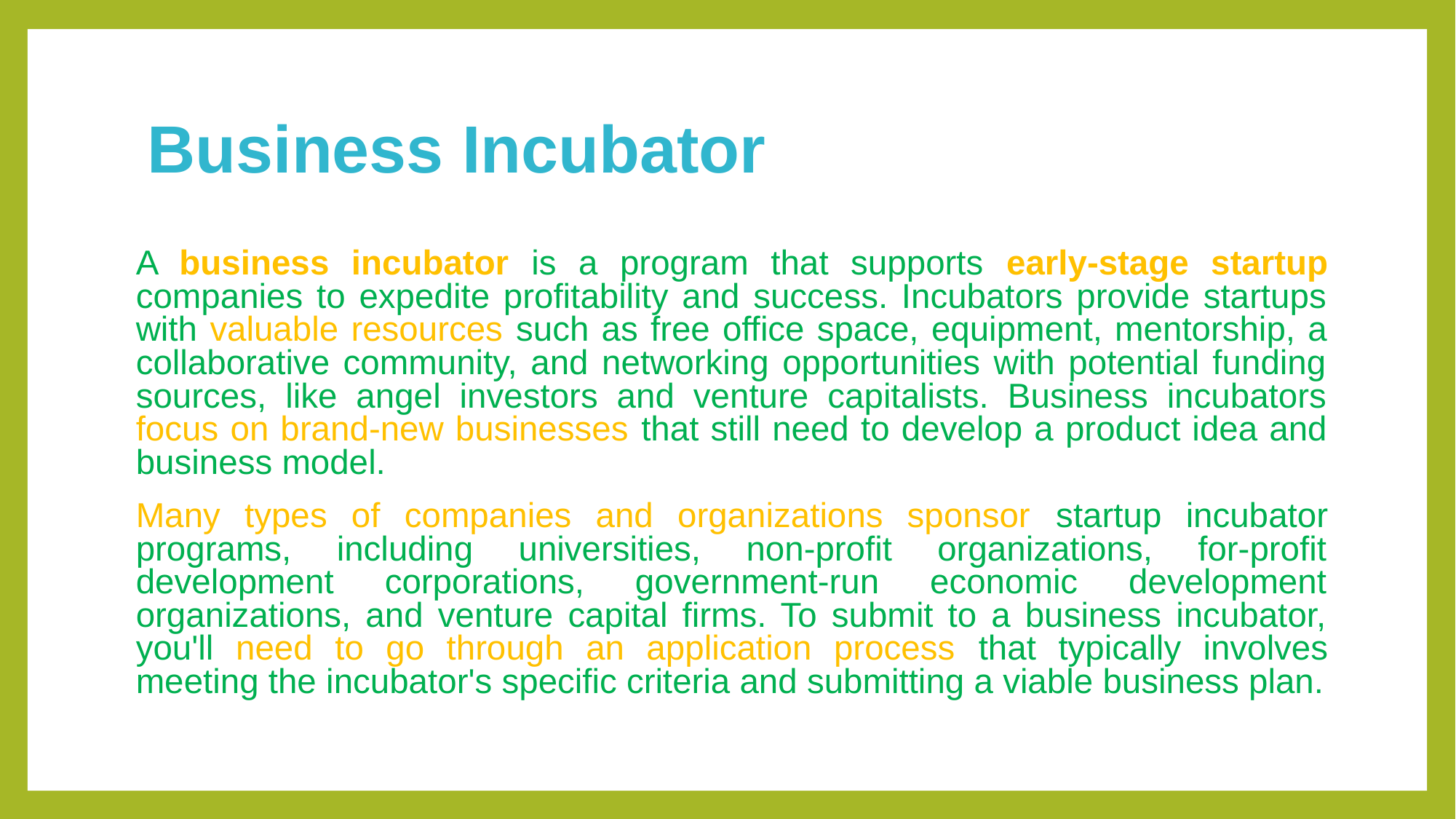

# Business Incubator
A business incubator is a program that supports early-stage startup companies to expedite profitability and success. Incubators provide startups with valuable resources such as free office space, equipment, mentorship, a collaborative community, and networking opportunities with potential funding sources, like angel investors and venture capitalists. Business incubators focus on brand-new businesses that still need to develop a product idea and business model.
Many types of companies and organizations sponsor startup incubator programs, including universities, non-profit organizations, for-profit development corporations, government-run economic development organizations, and venture capital firms. To submit to a business incubator, you'll need to go through an application process that typically involves meeting the incubator's specific criteria and submitting a viable business plan.